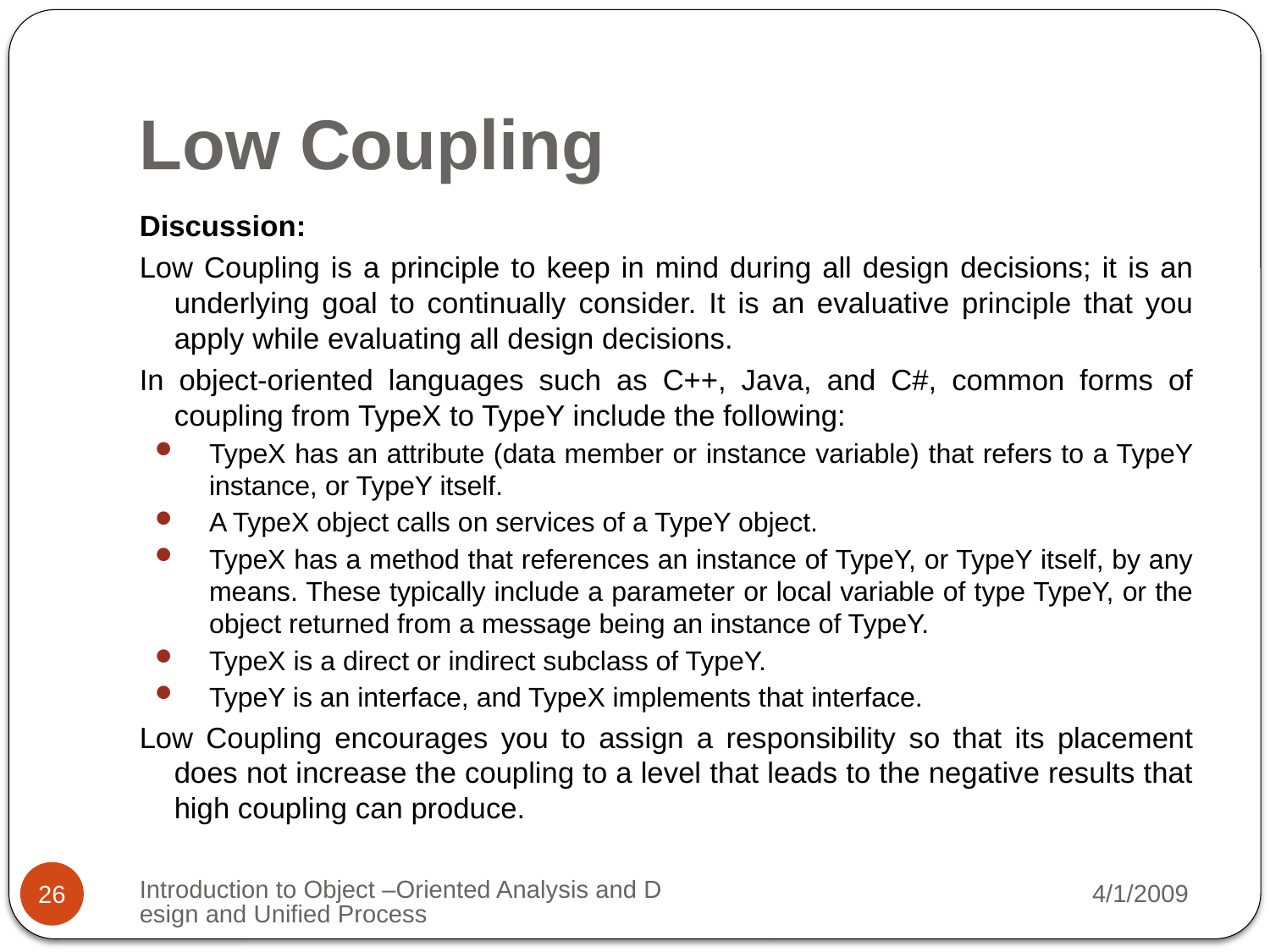

# Low Coupling
Discussion:
Low Coupling is a principle to keep in mind during all design decisions; it is an underlying goal to continually consider. It is an evaluative principle that you apply while evaluating all design decisions.
In object-oriented languages such as C++, Java, and C#, common forms of coupling from TypeX to TypeY include the following:
TypeX has an attribute (data member or instance variable) that refers to a TypeY instance, or TypeY itself.
A TypeX object calls on services of a TypeY object.
TypeX has a method that references an instance of TypeY, or TypeY itself, by any means. These typically include a parameter or local variable of type TypeY, or the object returned from a message being an instance of TypeY.
TypeX is a direct or indirect subclass of TypeY.
TypeY is an interface, and TypeX implements that interface.
Low Coupling encourages you to assign a responsibility so that its placement does not increase the coupling to a level that leads to the negative results that high coupling can produce.

Introduction to Object –Oriented Analysis and Design and Unified Process
4/1/2009
26